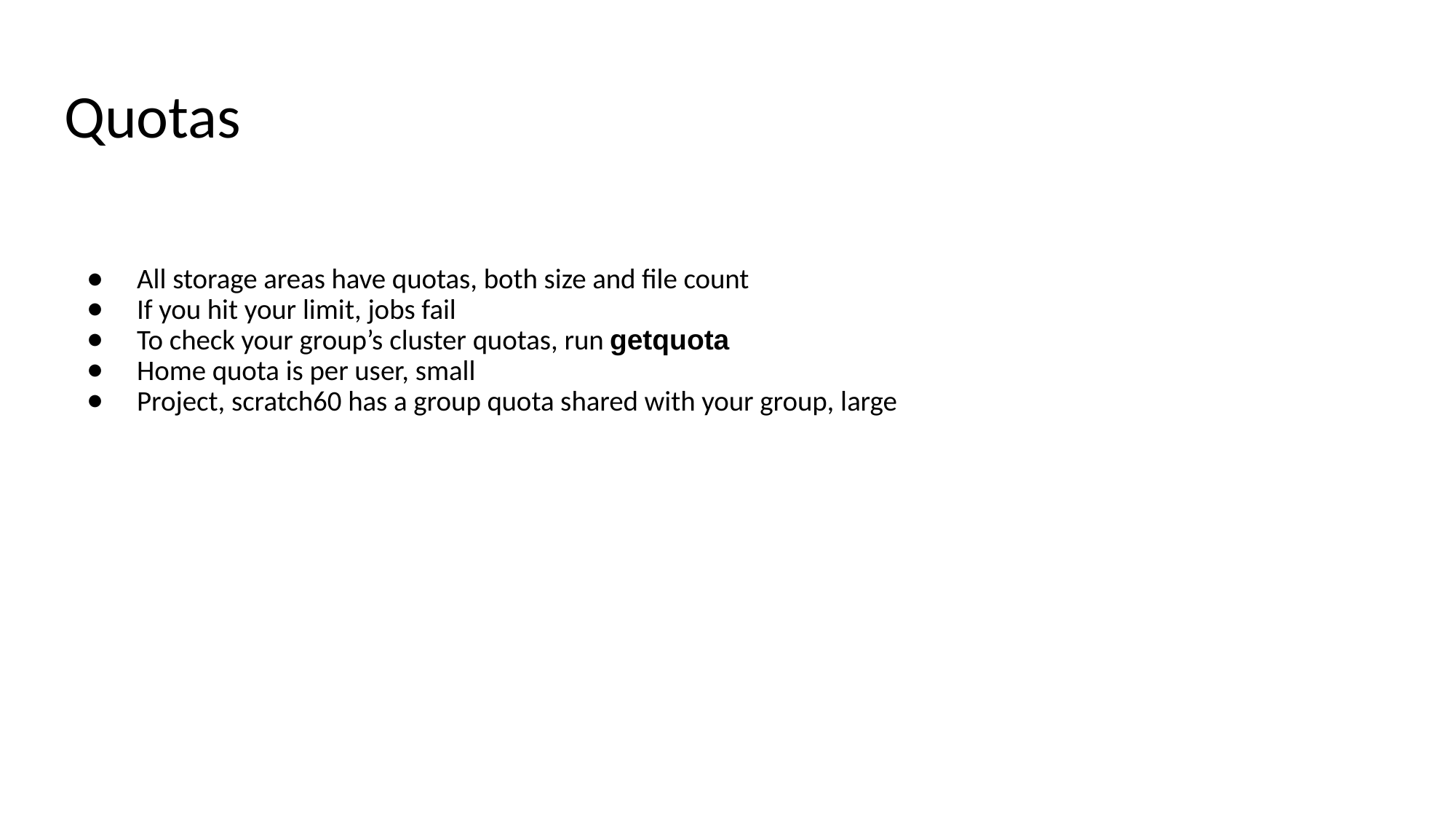

# Quotas

All storage areas have quotas, both size and file count
If you hit your limit, jobs fail
To check your group’s cluster quotas, run getquota
Home quota is per user, small
Project, scratch60 has a group quota shared with your group, large